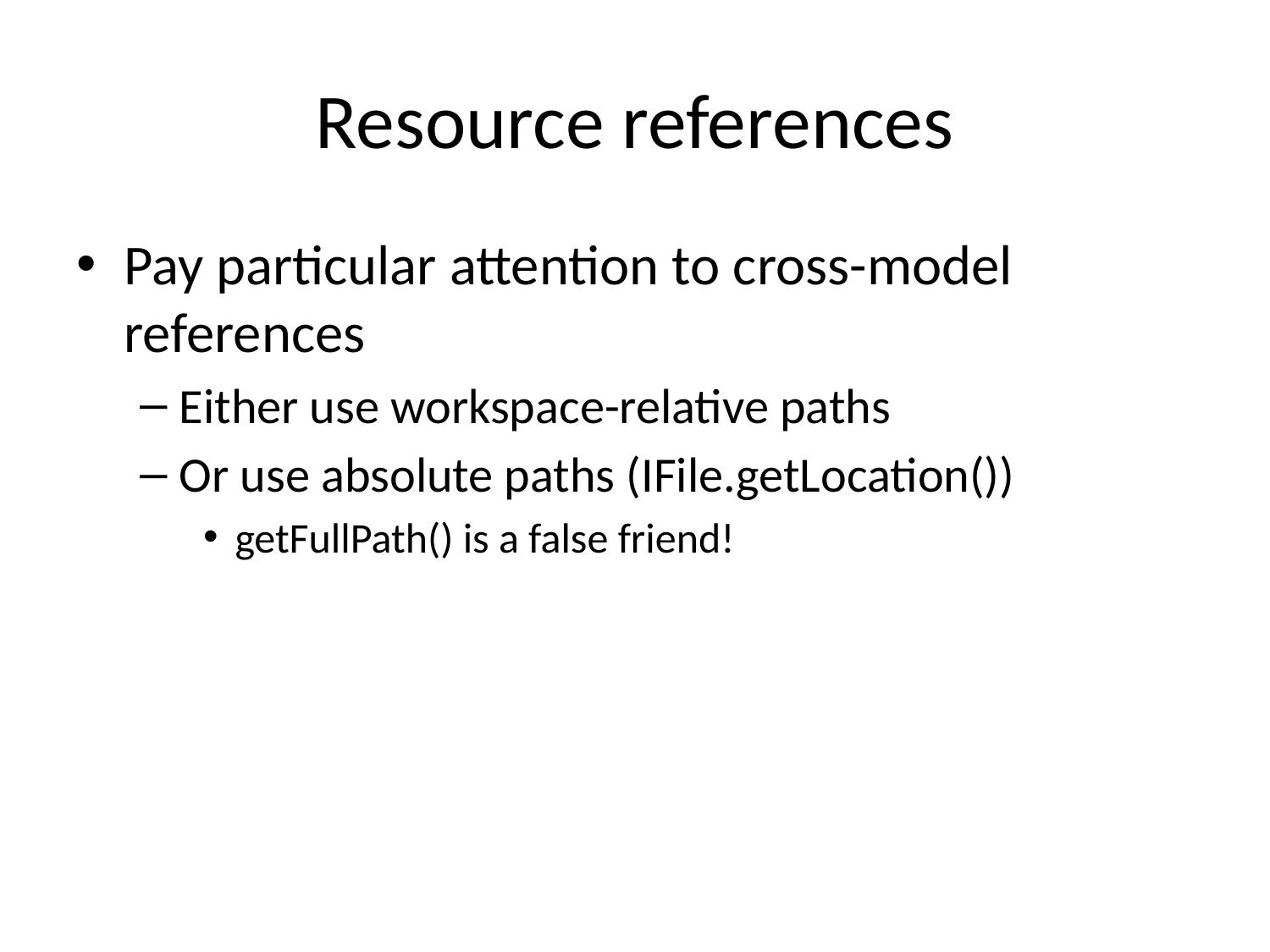

# Resource references
Pay particular attention to cross-model references
Either use workspace-relative paths
Or use absolute paths (IFile.getLocation())
getFullPath() is a false friend!